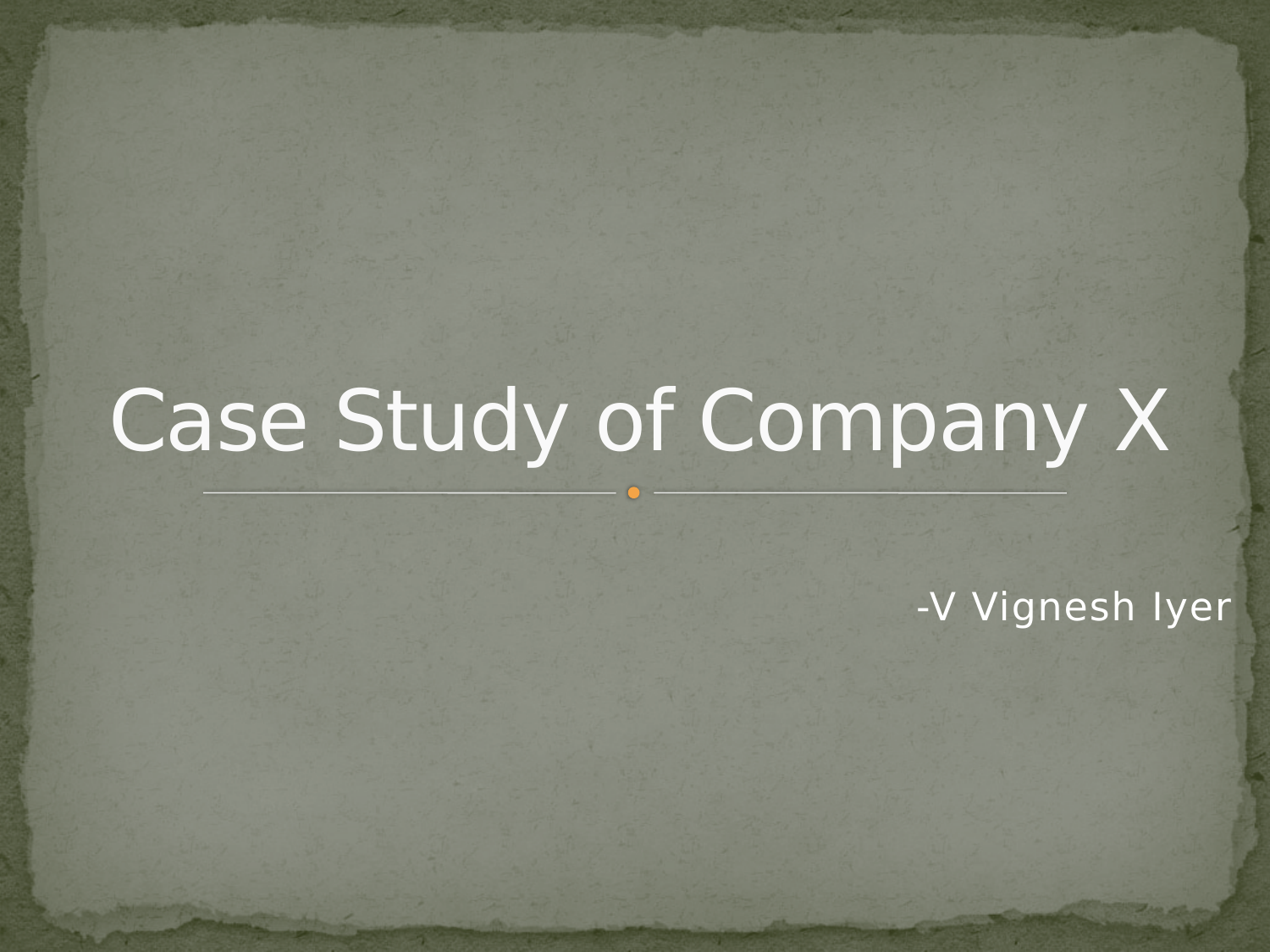

# Case Study of Company X
-V Vignesh Iyer